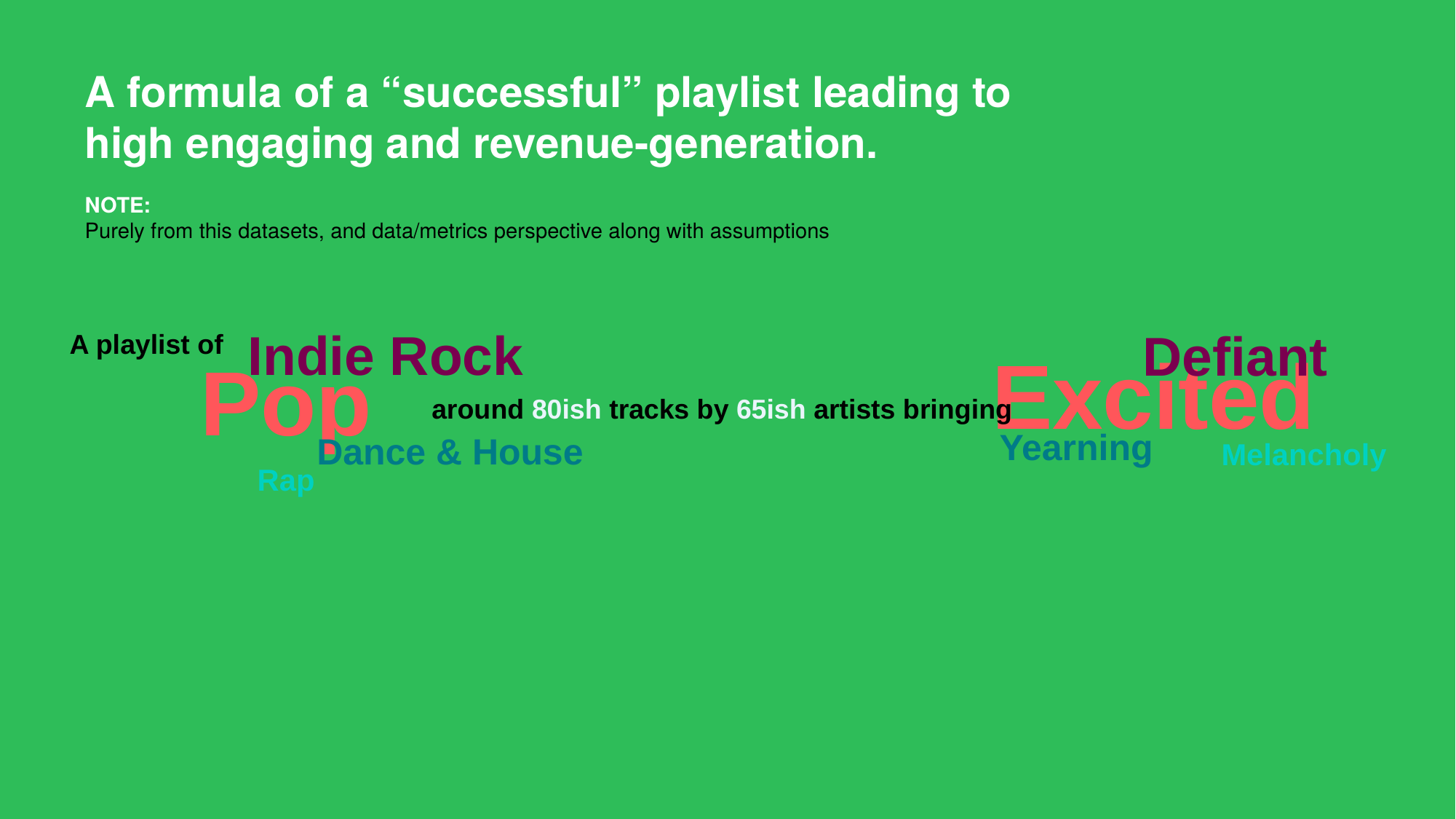

A formula of a “successful” playlist leading to
high engaging and revenue-generation.

NOTE:
Purely from this datasets, and data/metrics perspective along with assumptions
Indie Rock
Pop
Dance & House
Rap
Defiant
Excited
Yearning
Melancholy
A playlist of
around 80ish tracks by 65ish artists bringing